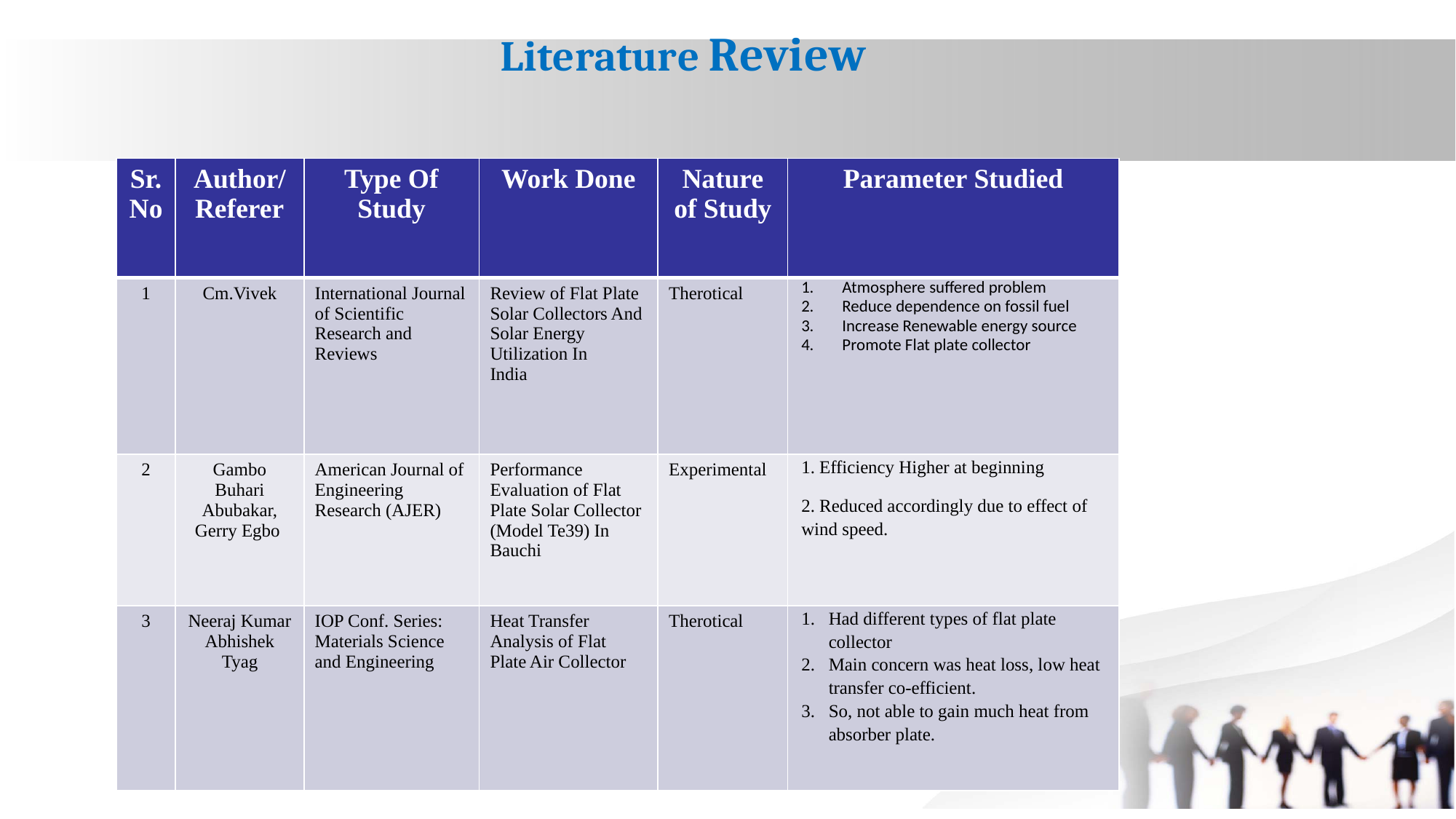

Literature Review
| Sr. No | Author/ Referer | Type Of Study | Work Done | Nature of Study | Parameter Studied |
| --- | --- | --- | --- | --- | --- |
| 1 | Cm.Vivek | International Journal of Scientific Research and Reviews | Review of Flat Plate Solar Collectors And Solar Energy Utilization In India | Therotical | Atmosphere suffered problem Reduce dependence on fossil fuel Increase Renewable energy source Promote Flat plate collector |
| 2 | Gambo Buhari Abubakar, Gerry Egbo | American Journal of Engineering Research (AJER) | Performance Evaluation of Flat Plate Solar Collector (Model Te39) In Bauchi | Experimental | 1. Efficiency Higher at beginning 2. Reduced accordingly due to effect of wind speed. |
| 3 | Neeraj Kumar Abhishek Tyag | IOP Conf. Series: Materials Science and Engineering | Heat Transfer Analysis of Flat Plate Air Collector | Therotical | Had different types of flat plate collector Main concern was heat loss, low heat transfer co-efficient. So, not able to gain much heat from absorber plate. |